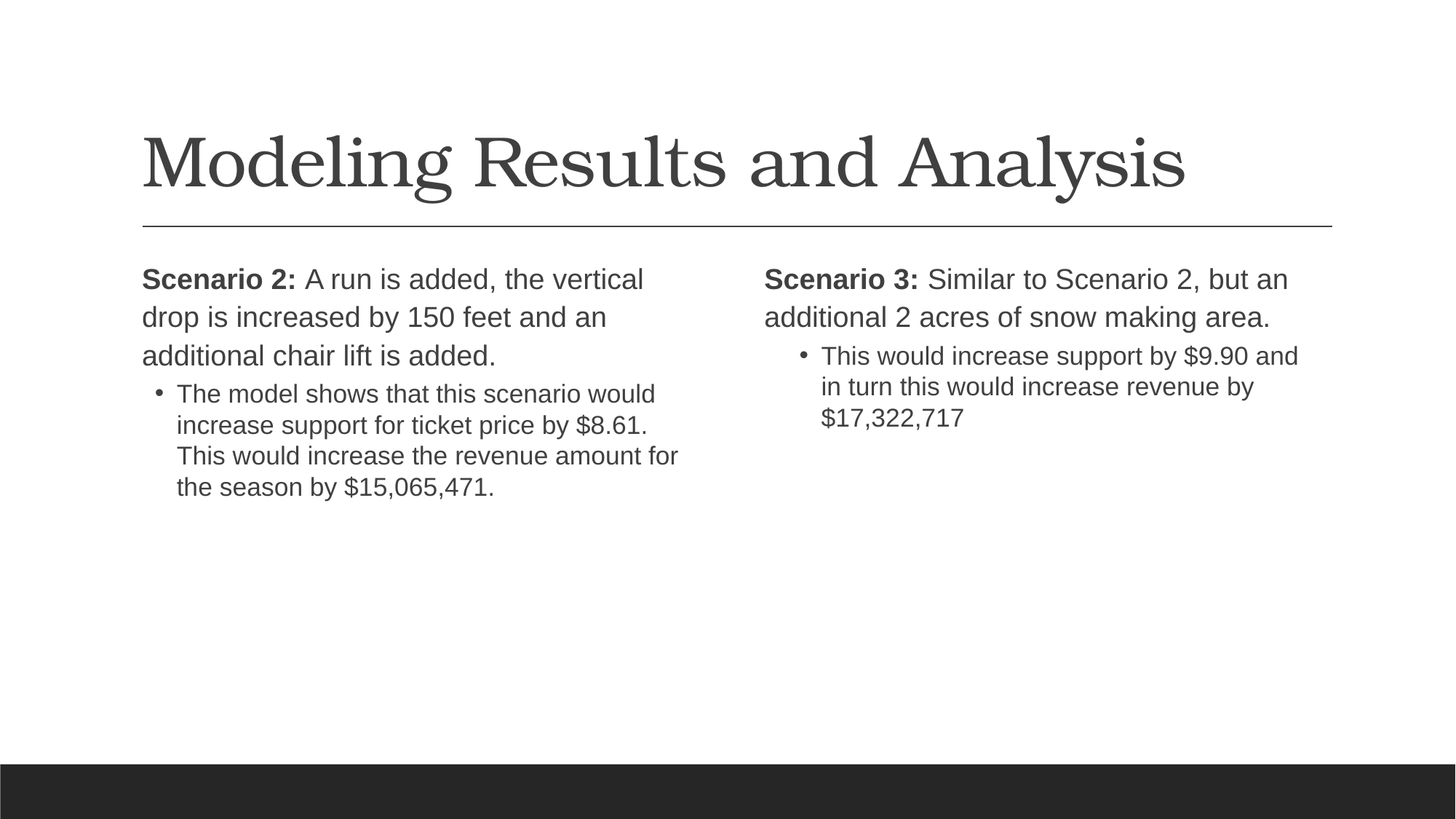

# Modeling Results and Analysis
Scenario 2: A run is added, the vertical drop is increased by 150 feet and an additional chair lift is added.
The model shows that this scenario would increase support for ticket price by $8.61. This would increase the revenue amount for the season by $15,065,471.
Scenario 3: Similar to Scenario 2, but an additional 2 acres of snow making area.
This would increase support by $9.90 and in turn this would increase revenue by $17,322,717